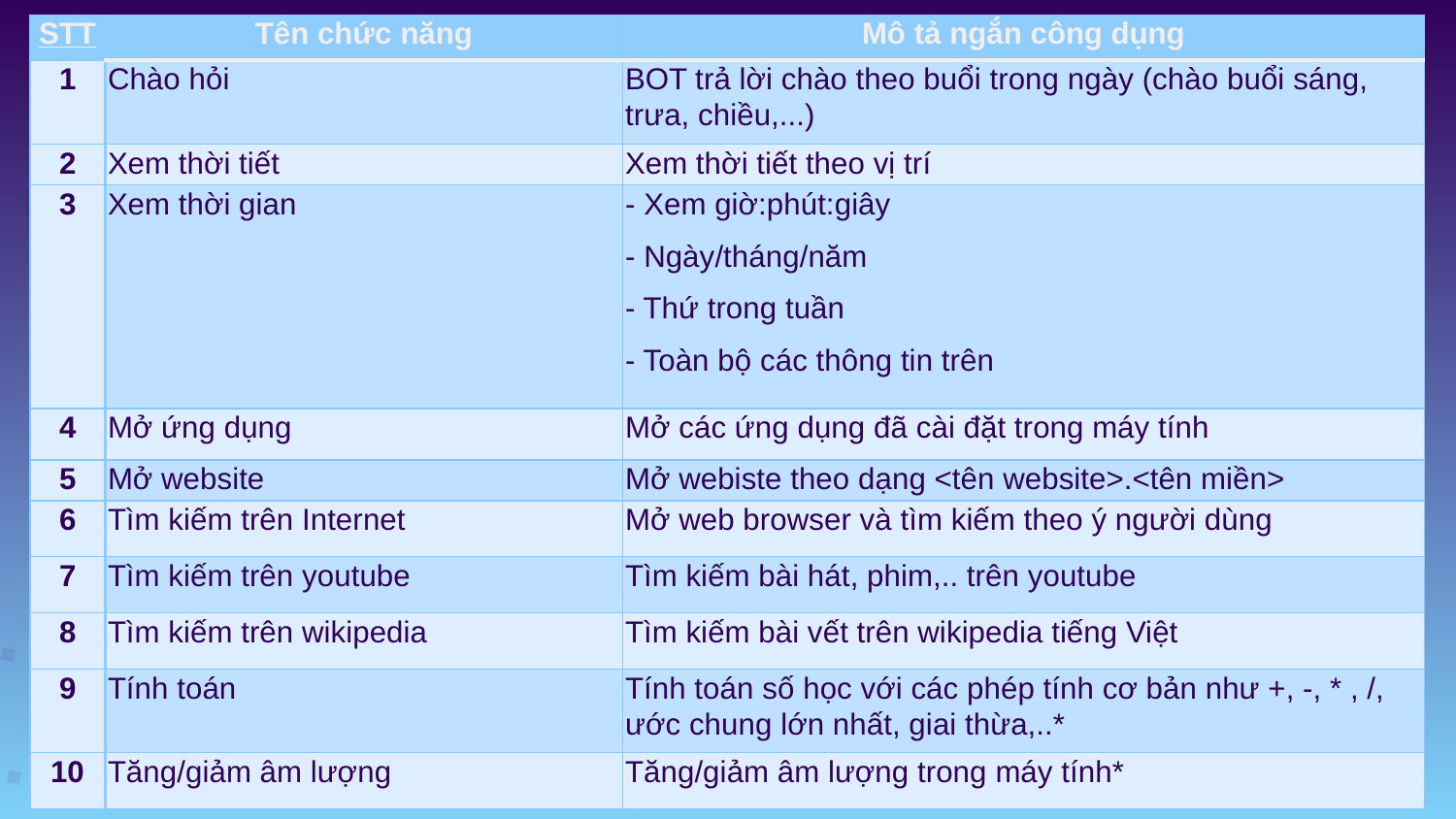

| STT | Tên chức năng | Mô tả ngắn công dụng |
| --- | --- | --- |
| 1 | Chào hỏi | BOT trả lời chào theo buổi trong ngày (chào buổi sáng, trưa, chiều,...) |
| 2 | Xem thời tiết | Xem thời tiết theo vị trí |
| 3 | Xem thời gian | - Xem giờ:phút:giây - Ngày/tháng/năm - Thứ trong tuần - Toàn bộ các thông tin trên |
| 4 | Mở ứng dụng | Mở các ứng dụng đã cài đặt trong máy tính |
| 5 | Mở website | Mở webiste theo dạng <tên website>.<tên miền> |
| 6 | Tìm kiếm trên Internet | Mở web browser và tìm kiếm theo ý người dùng |
| 7 | Tìm kiếm trên youtube | Tìm kiếm bài hát, phim,.. trên youtube |
| 8 | Tìm kiếm trên wikipedia | Tìm kiếm bài vết trên wikipedia tiếng Việt |
| 9 | Tính toán | Tính toán số học với các phép tính cơ bản như +, -, \* , /, ước chung lớn nhất, giai thừa,..\* |
| 10 | Tăng/giảm âm lượng | Tăng/giảm âm lượng trong máy tính\* |